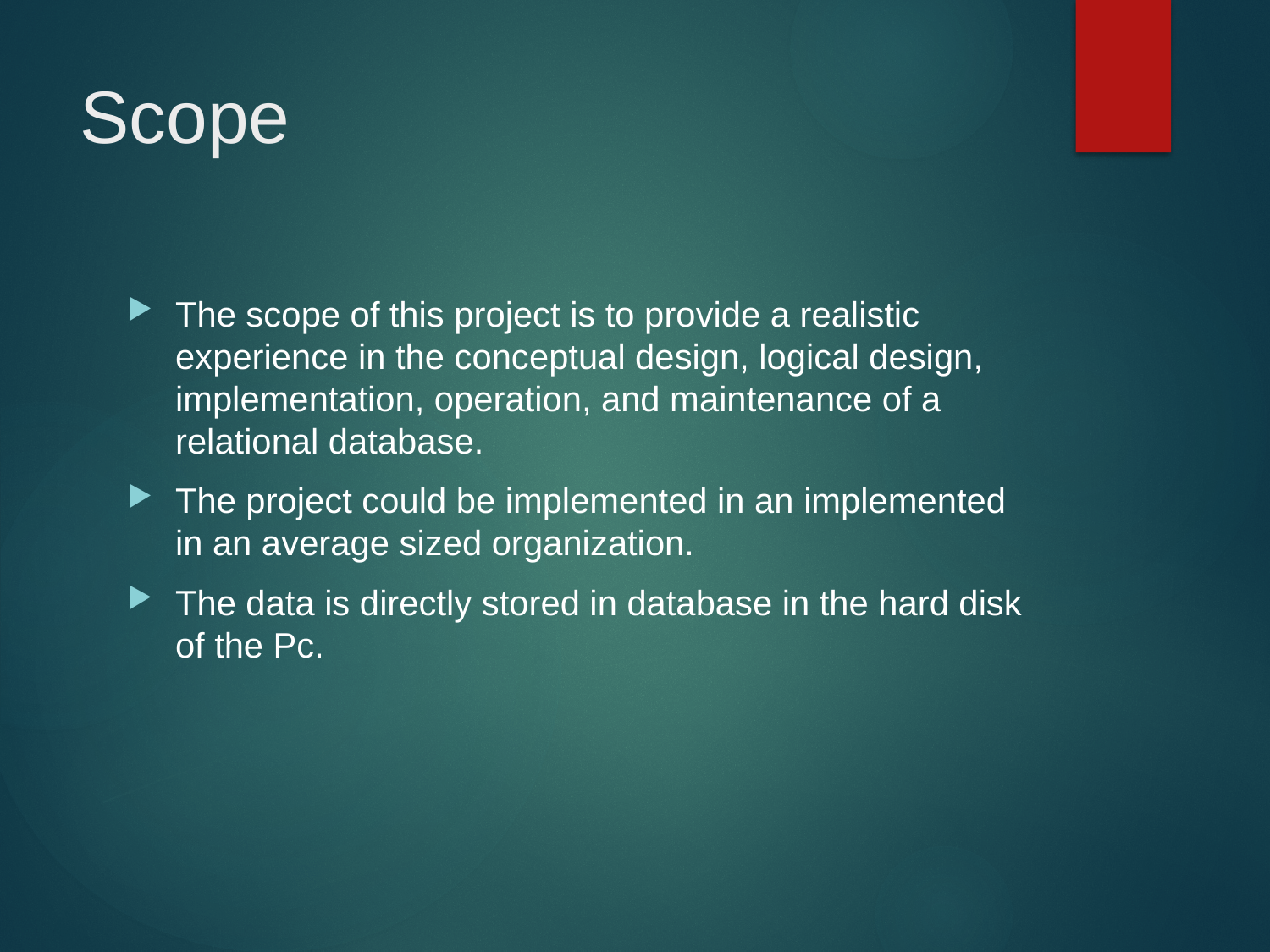

# Scope
The scope of this project is to provide a realistic experience in the conceptual design, logical design, implementation, operation, and maintenance of a relational database.
The project could be implemented in an implemented in an average sized organization.
The data is directly stored in database in the hard disk of the Pc.